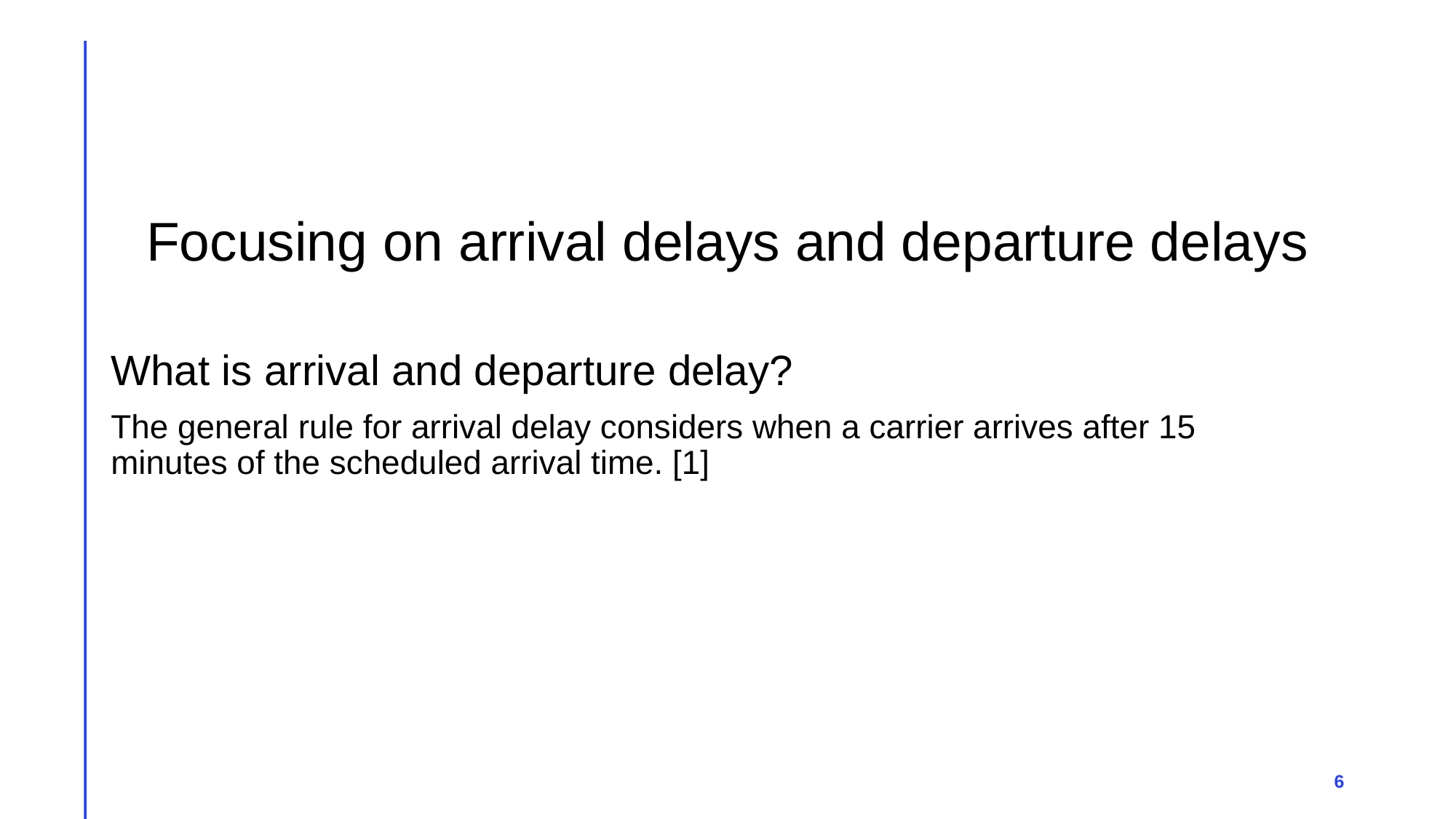

Focusing on arrival delays and departure delays

What is arrival and departure delay?
The general rule for arrival delay considers when a carrier arrives after 15   minutes of the scheduled arrival time. [1]
6